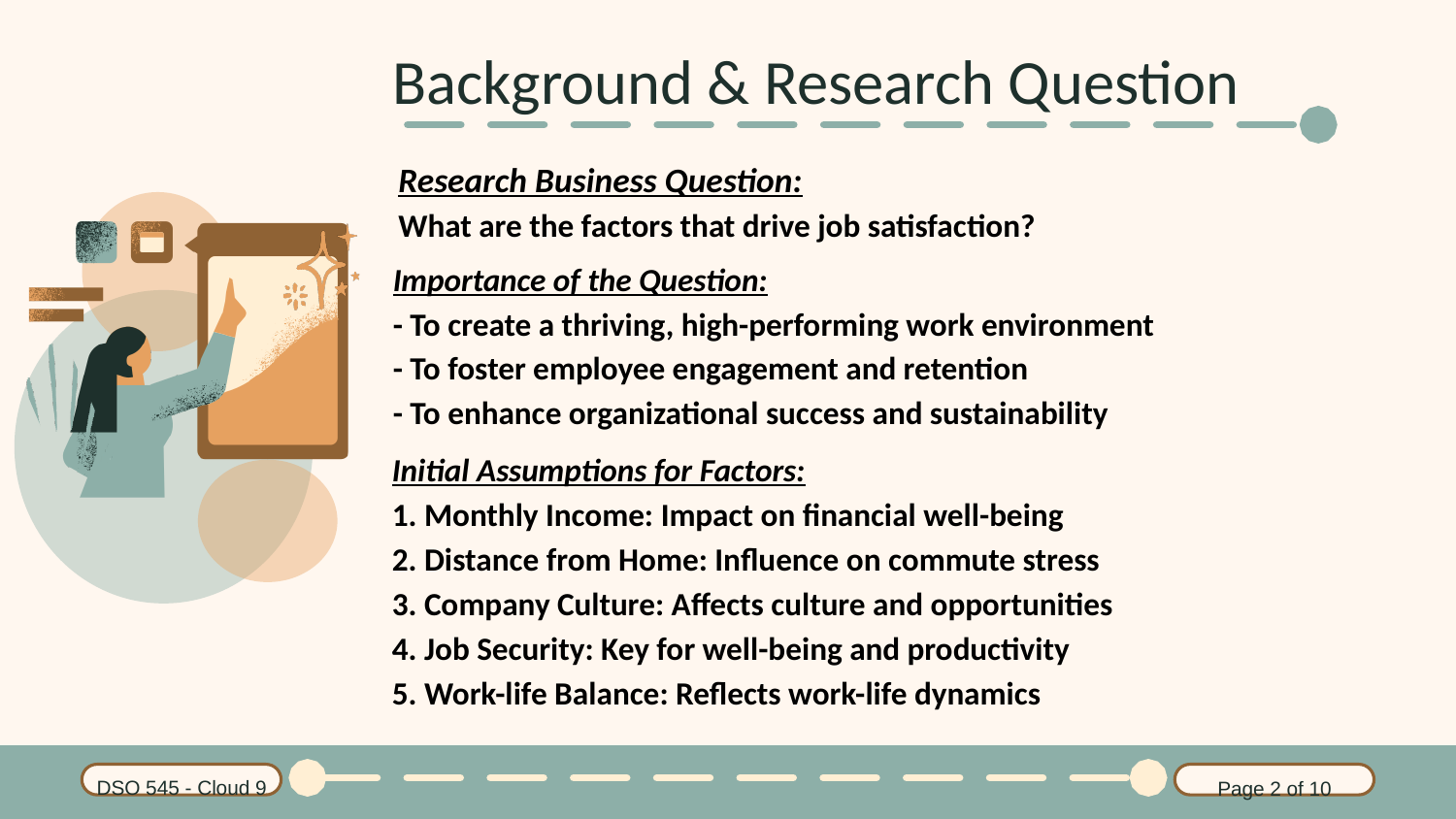

Background & Research Question

Research Business Question:
What are the factors that drive job satisfaction?

Importance of the Question:
- To create a thriving, high-performing work environment
- To foster employee engagement and retention
- To enhance organizational success and sustainability

Initial Assumptions for Factors:
1. Monthly Income: Impact on financial well-being
2. Distance from Home: Influence on commute stress
3. Company Culture: Affects culture and opportunities
4. Job Security: Key for well-being and productivity
5. Work-life Balance: Reflects work-life dynamics

Introduction

DSO 545 - Cloud 9
Page 2 of 10